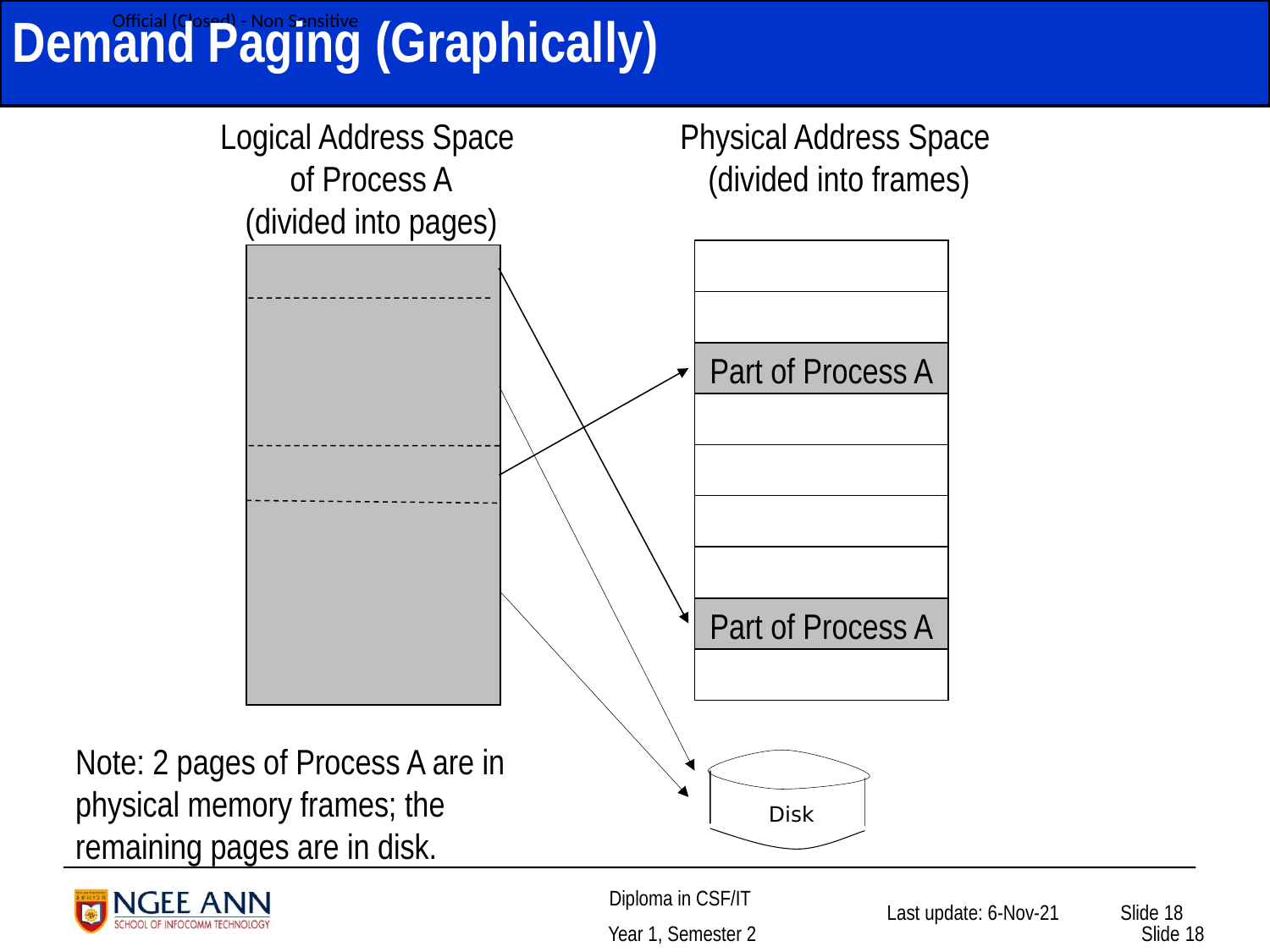

Demand Paging (Graphically)
Logical Address Space  of Process A
(divided into pages)
Physical Address Space
(divided into frames)

Part of Process A

Part of Process A

Disk

Note: 2 pages of Process A are in physical memory frames; the remaining pages are in disk.
Slide 18
Slide 18